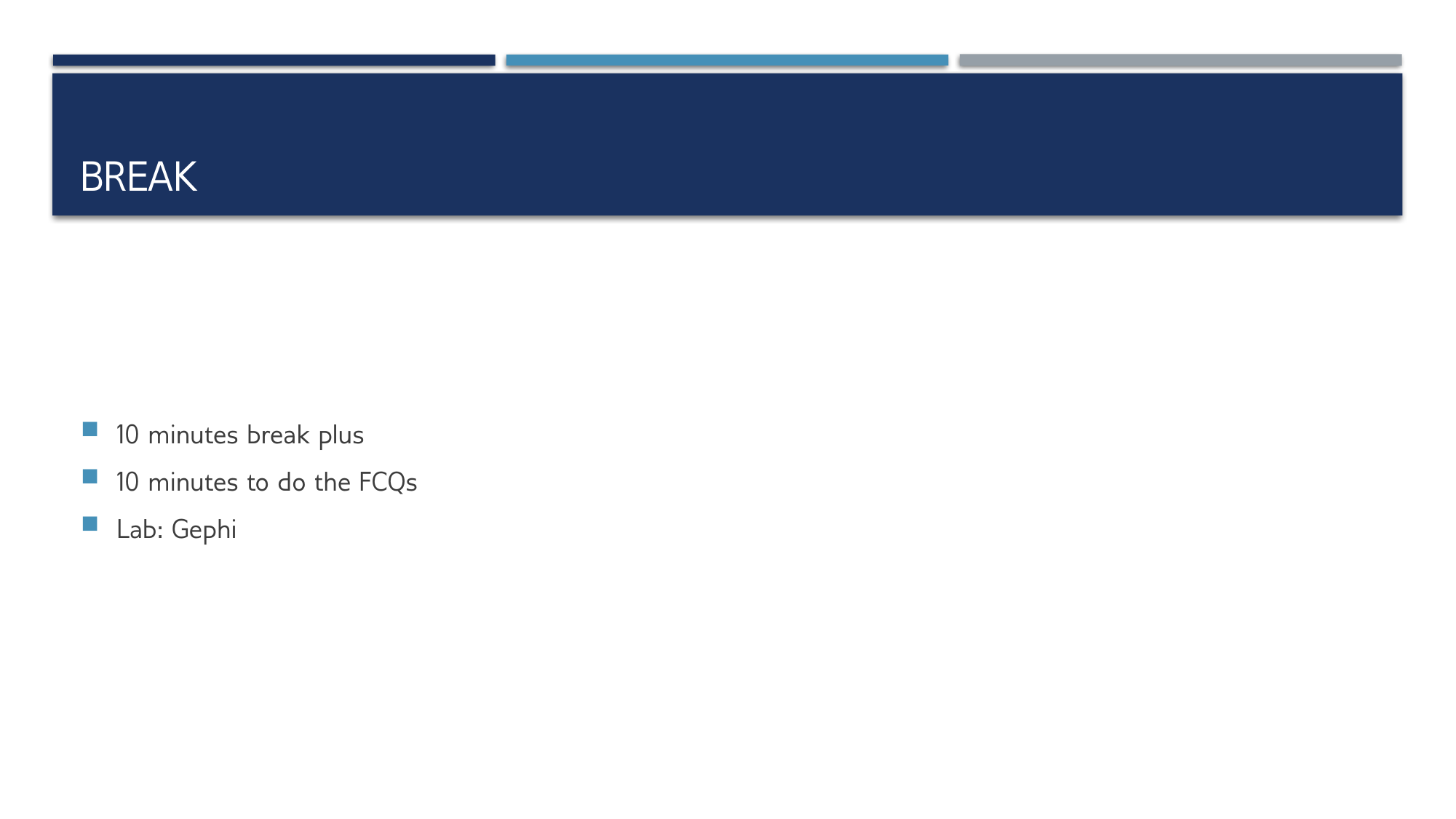

# Break
10 minutes break plus
10 minutes to do the FCQs
Lab: Gephi